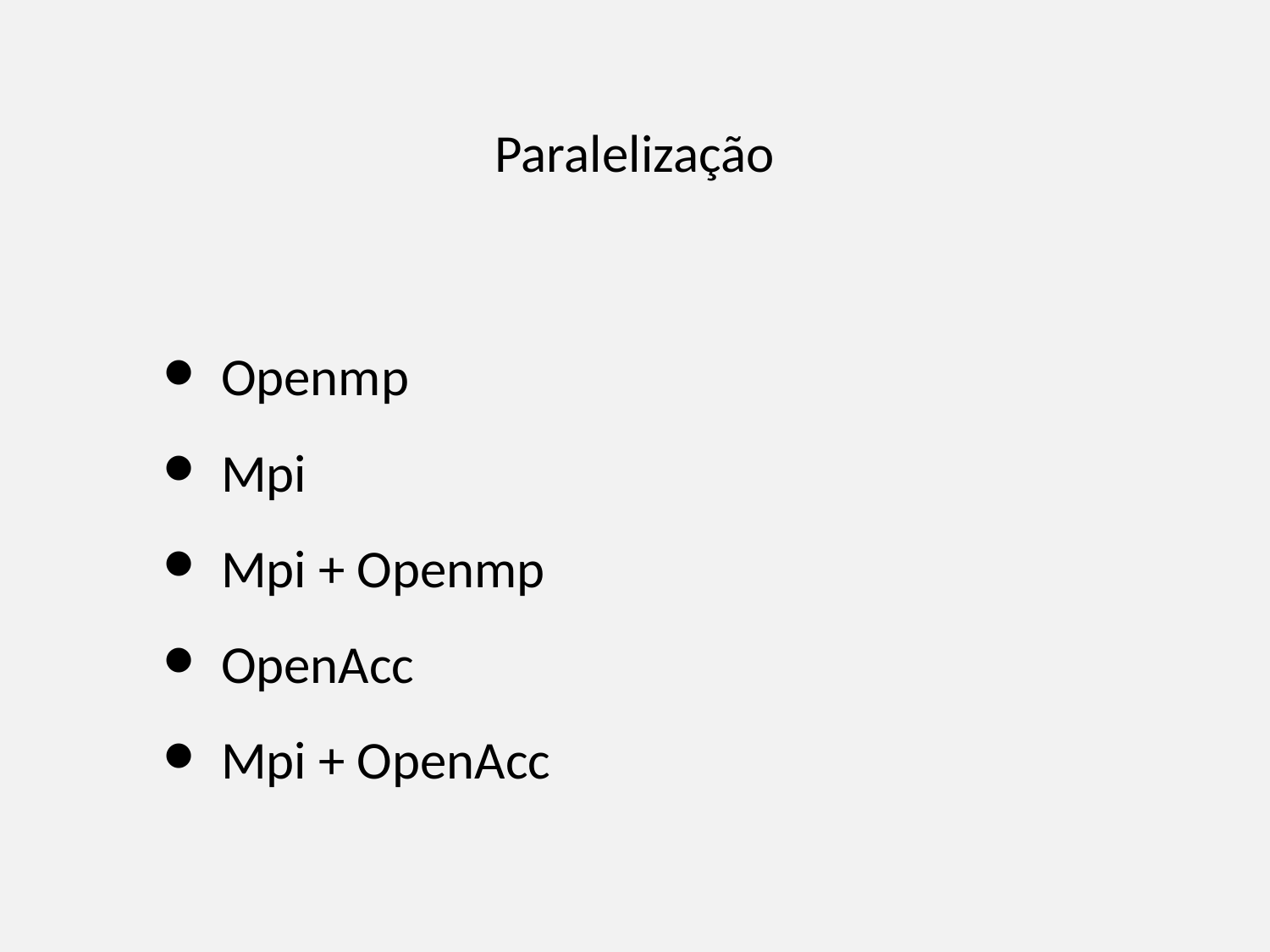

# Paralelização
Openmp
Mpi
Mpi + Openmp
OpenAcc
Mpi + OpenAcc